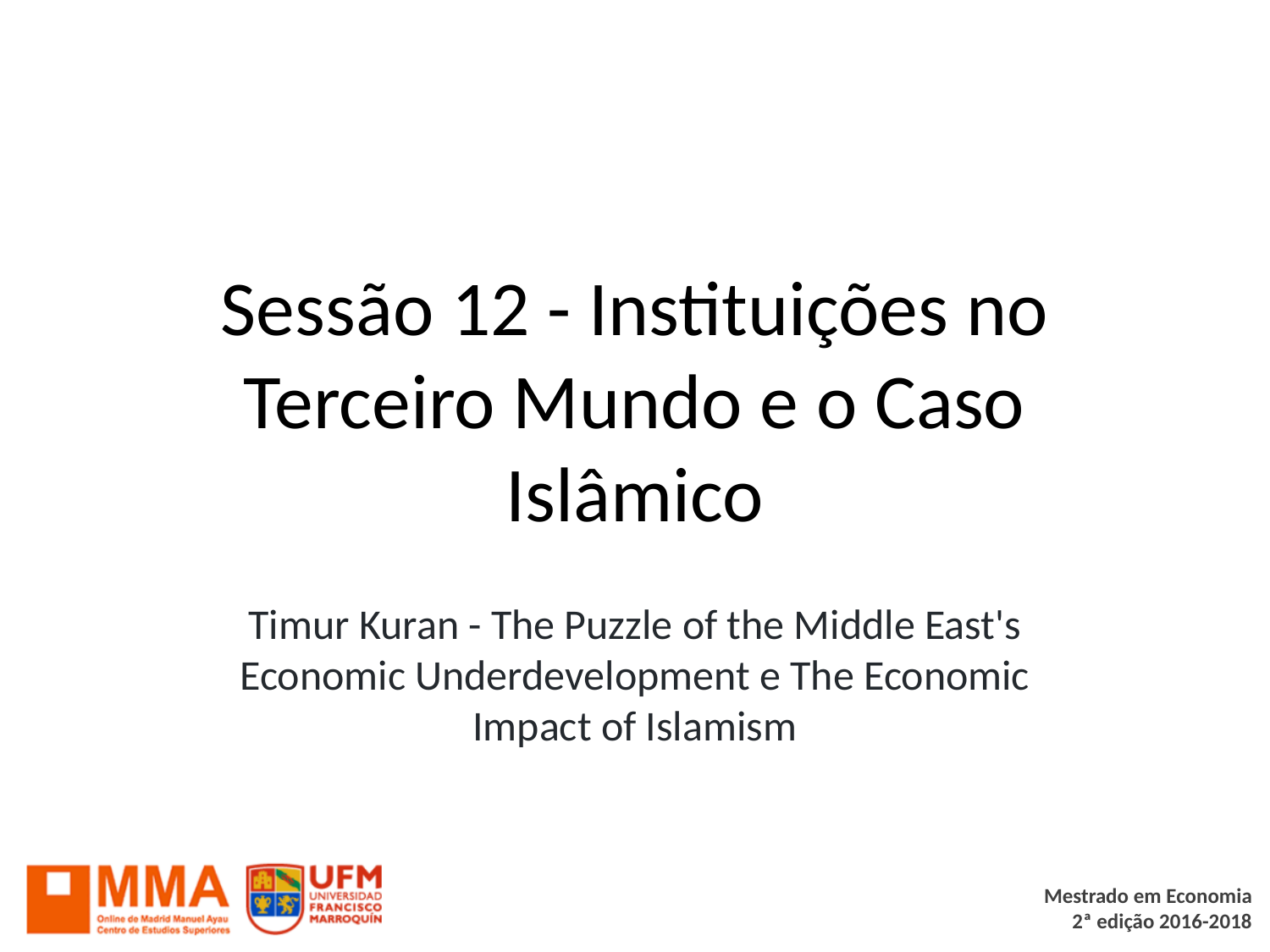

# Sessão 12 - Instituições no Terceiro Mundo e o Caso Islâmico

Timur Kuran - The Puzzle of the Middle East's Economic Underdevelopment e The Economic Impact of Islamism